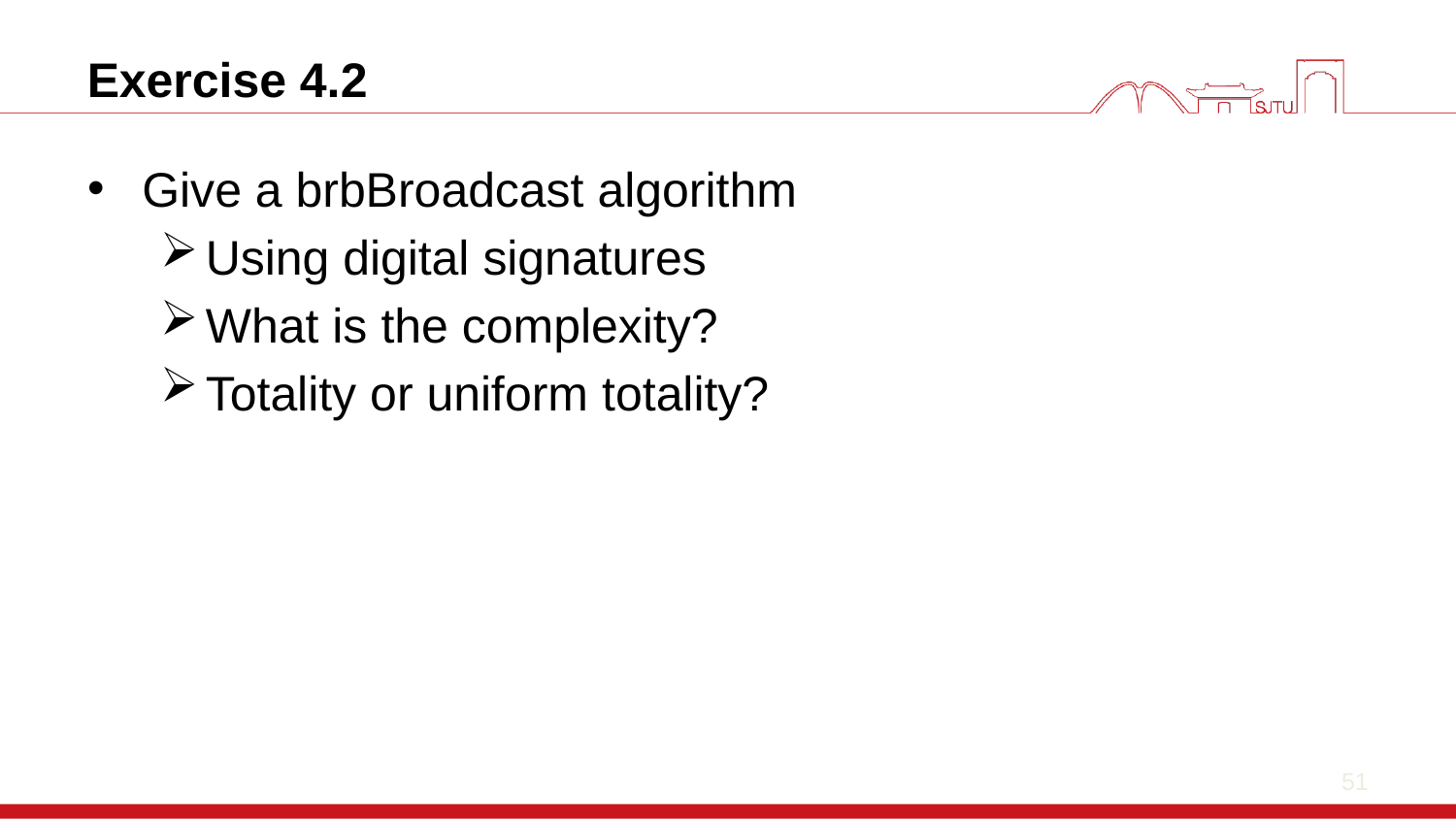

51
# Exercise 4.2
Give a brbBroadcast algorithm
Using digital signatures
What is the complexity?
Totality or uniform totality?